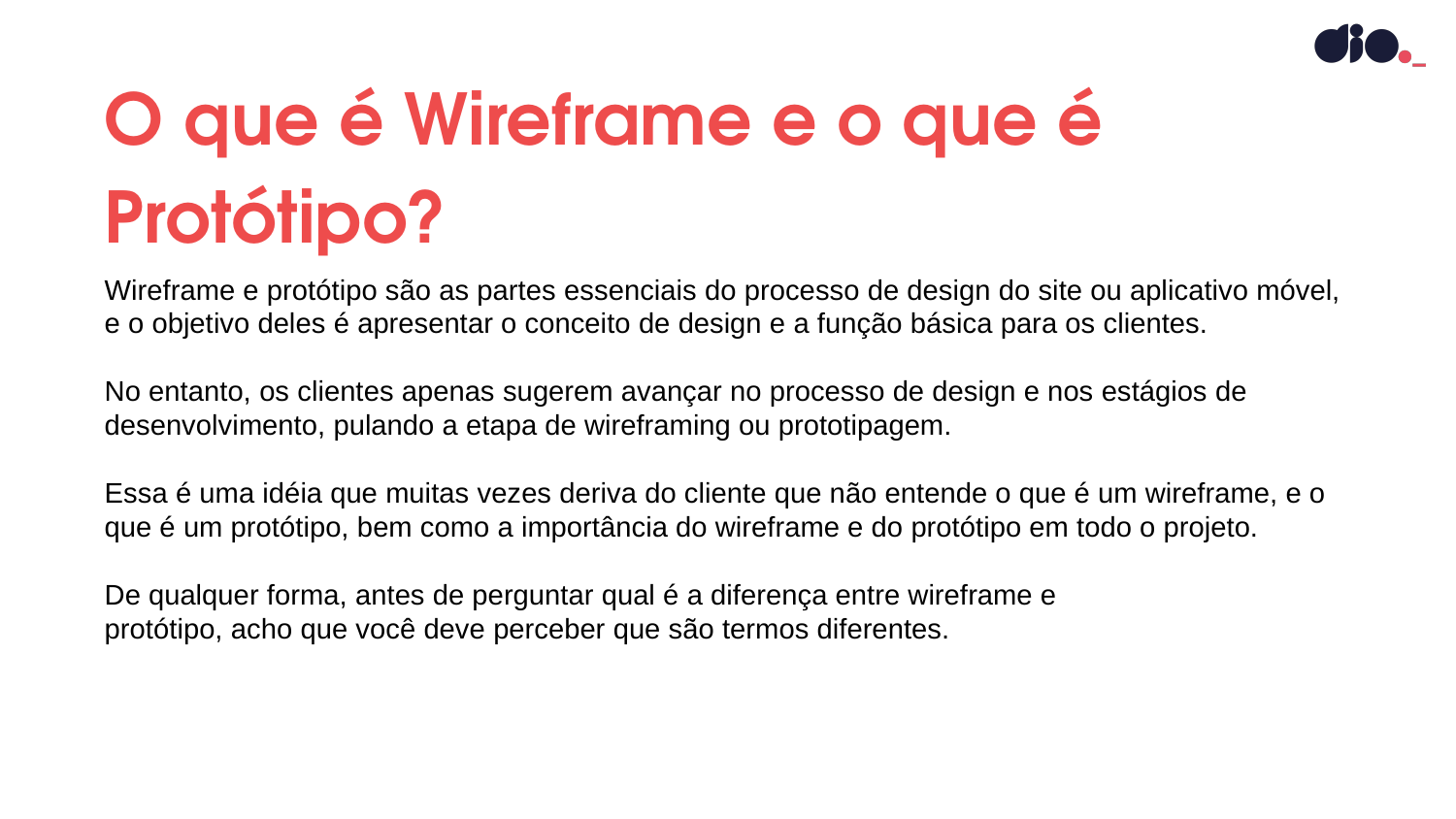

O que é Wireframe e o que é Protótipo?
Wireframe e protótipo são as partes essenciais do processo de design do site ou aplicativo móvel, e o objetivo deles é apresentar o conceito de design e a função básica para os clientes.

No entanto, os clientes apenas sugerem avançar no processo de design e nos estágios de desenvolvimento, pulando a etapa de wireframing ou prototipagem.

Essa é uma idéia que muitas vezes deriva do cliente que não entende o que é um wireframe, e o que é um protótipo, bem como a importância do wireframe e do protótipo em todo o projeto.

De qualquer forma, antes de perguntar qual é a diferença entre wireframe e
protótipo, acho que você deve perceber que são termos diferentes.